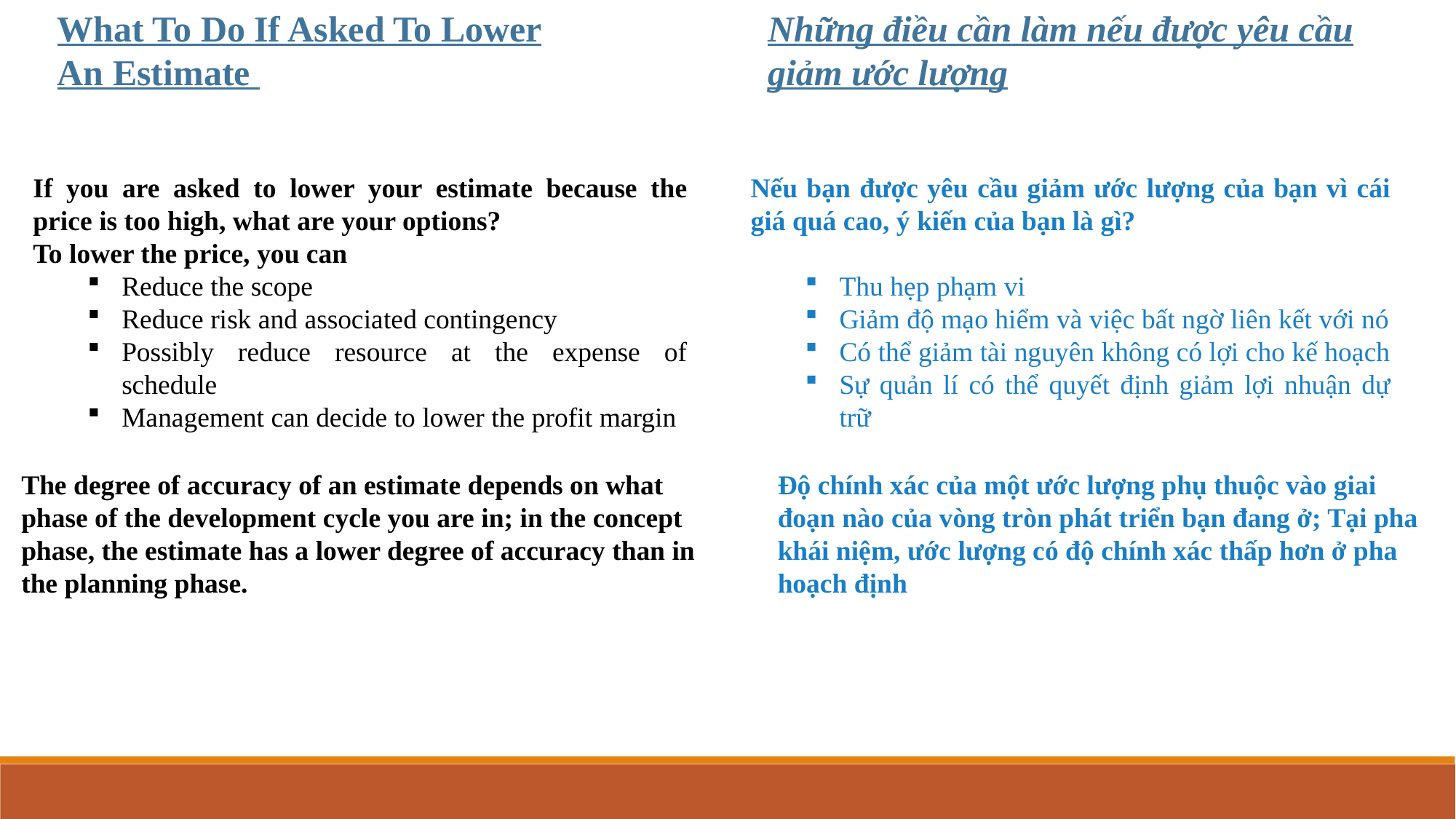

What To Do If Asked To Lower An Estimate
Những điều cần làm nếu được yêu cầu giảm ước lượng

Nếu bạn được yêu cầu giảm ước lượng của bạn vì cái giá quá cao, ý kiến của bạn là gì?

Thu hẹp phạm vi
Giảm độ mạo hiểm và việc bất ngờ liên kết với nó
Có thể giảm tài nguyên không có lợi cho kế hoạch
Sự quản lí có thể quyết định giảm lợi nhuận dự trữ
If you are asked to lower your estimate because the price is too high, what are your options?
To lower the price, you can
Reduce the scope
Reduce risk and associated contingency
Possibly reduce resource at the expense of schedule
Management can decide to lower the profit margin
Độ chính xác của một ước lượng phụ thuộc vào giai đoạn nào của vòng tròn phát triển bạn đang ở; Tại pha khái niệm, ước lượng có độ chính xác thấp hơn ở pha hoạch định
The degree of accuracy of an estimate depends on what phase of the development cycle you are in; in the concept phase, the estimate has a lower degree of accuracy than in the planning phase.